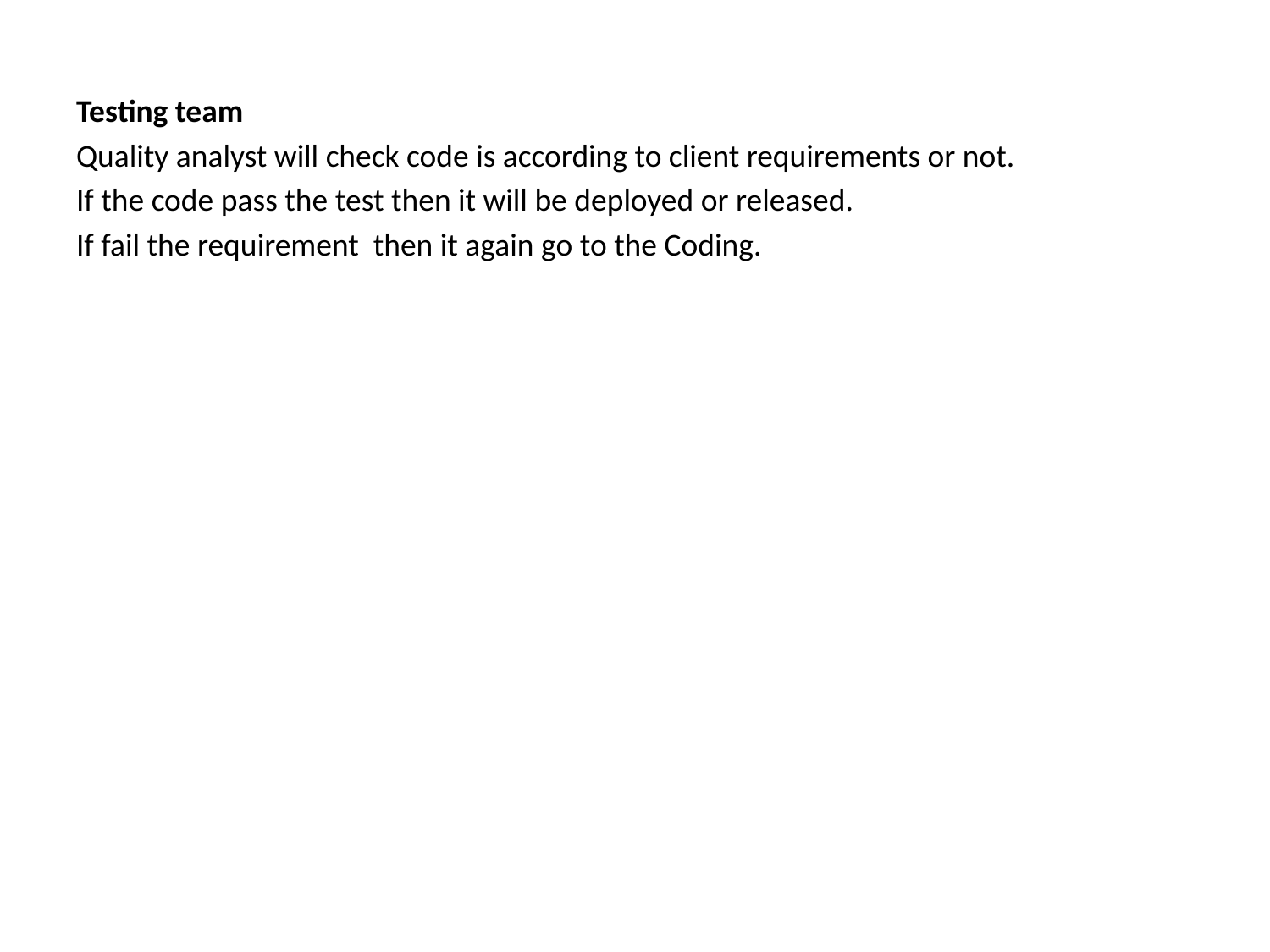

Testing team
Quality analyst will check code is according to client requirements or not.
If the code pass the test then it will be deployed or released.
If fail the requirement  then it again go to the Coding.